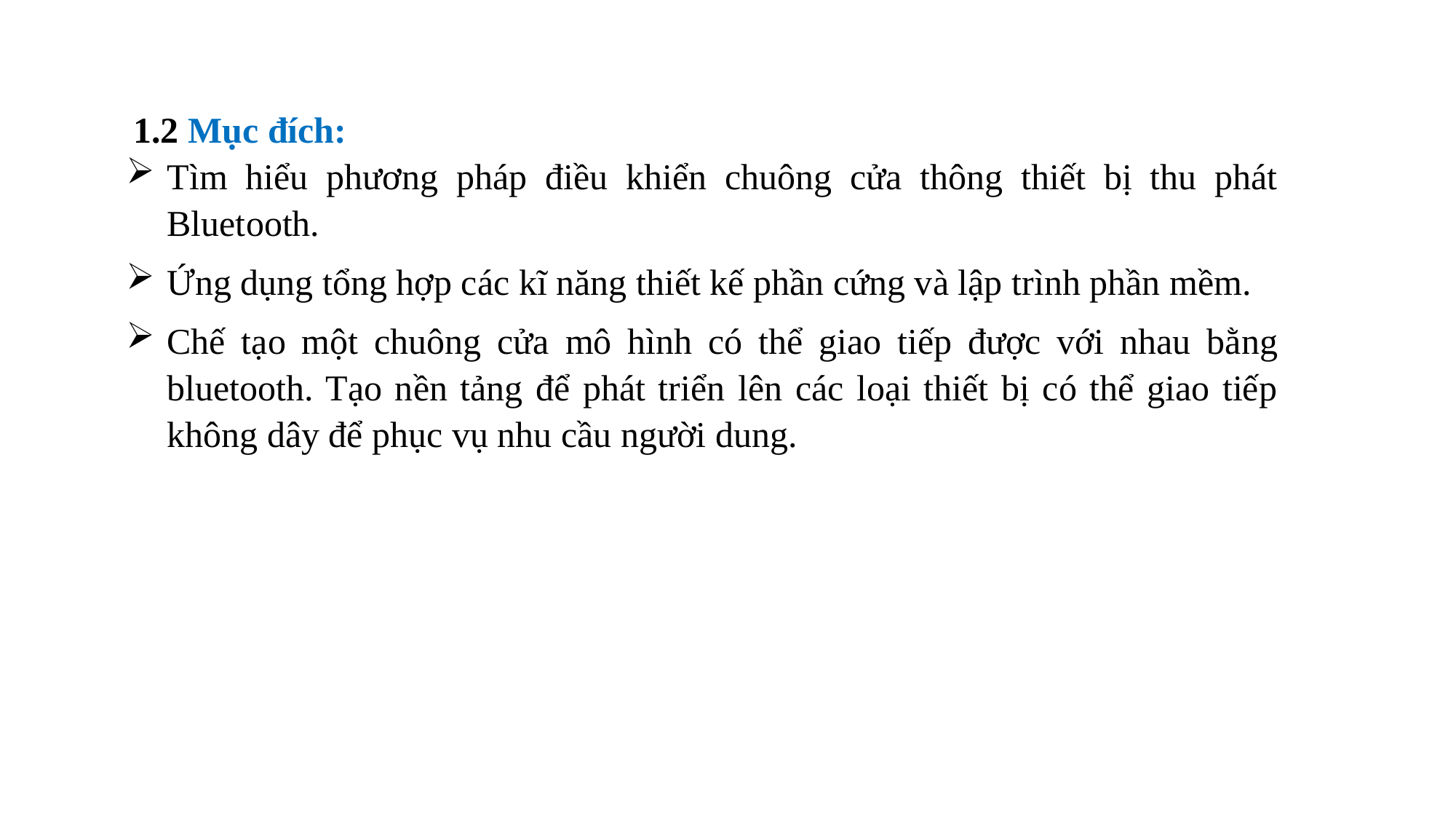

1.2 Mục đích:
Tìm hiểu phương pháp điều khiển chuông cửa thông thiết bị thu phát Bluetooth.
Ứng dụng tổng hợp các kĩ năng thiết kế phần cứng và lập trình phần mềm.
Chế tạo một chuông cửa mô hình có thể giao tiếp được với nhau bằng bluetooth. Tạo nền tảng để phát triển lên các loại thiết bị có thể giao tiếp không dây để phục vụ nhu cầu người dung.